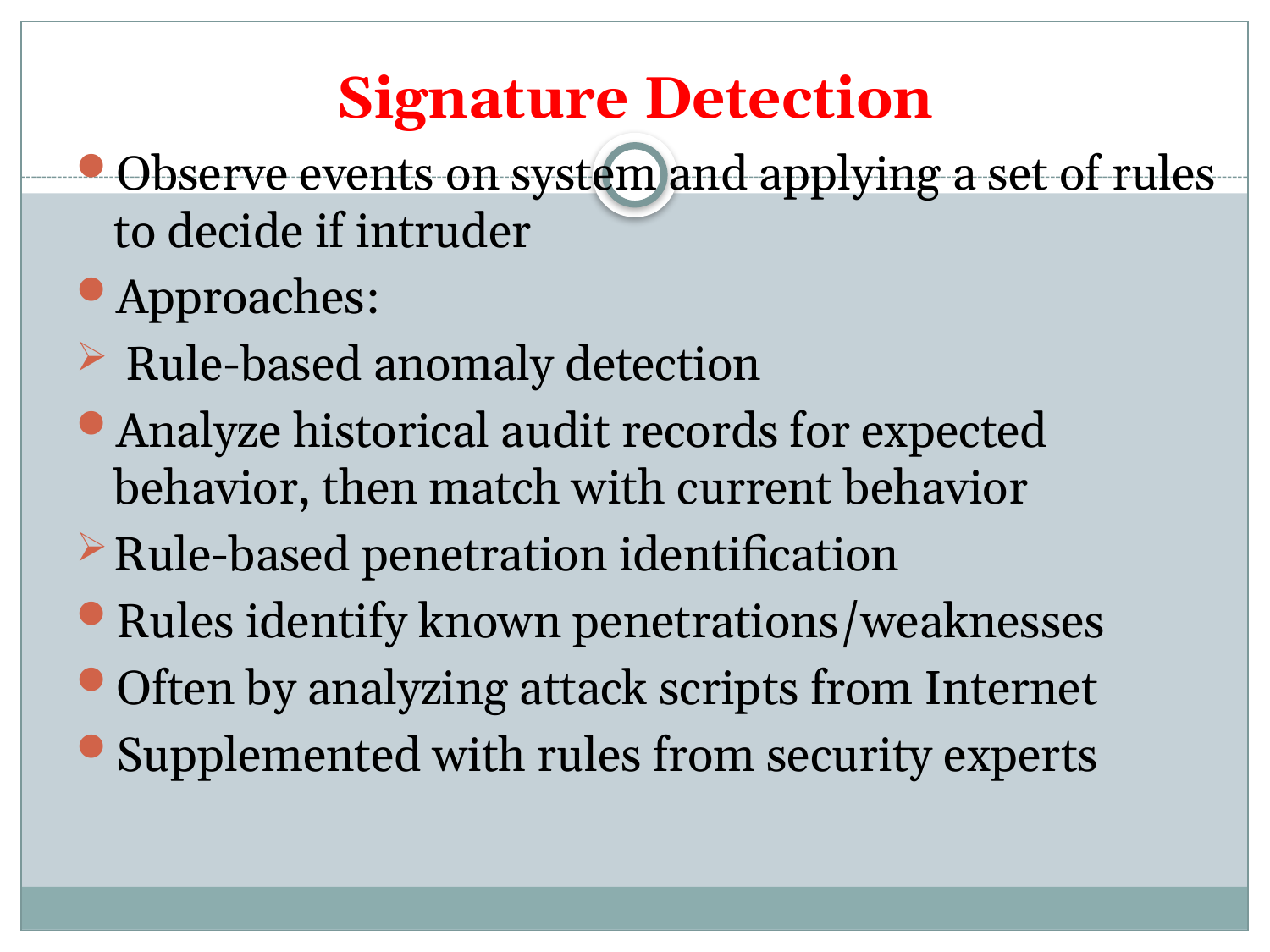

# Signature Detection
Observe events on system and applying a set of rules to decide if intruder
Approaches:
 Rule-based anomaly detection
Analyze historical audit records for expected behavior, then match with current behavior
Rule-based penetration identification
Rules identify known penetrations/weaknesses
Often by analyzing attack scripts from Internet
Supplemented with rules from security experts